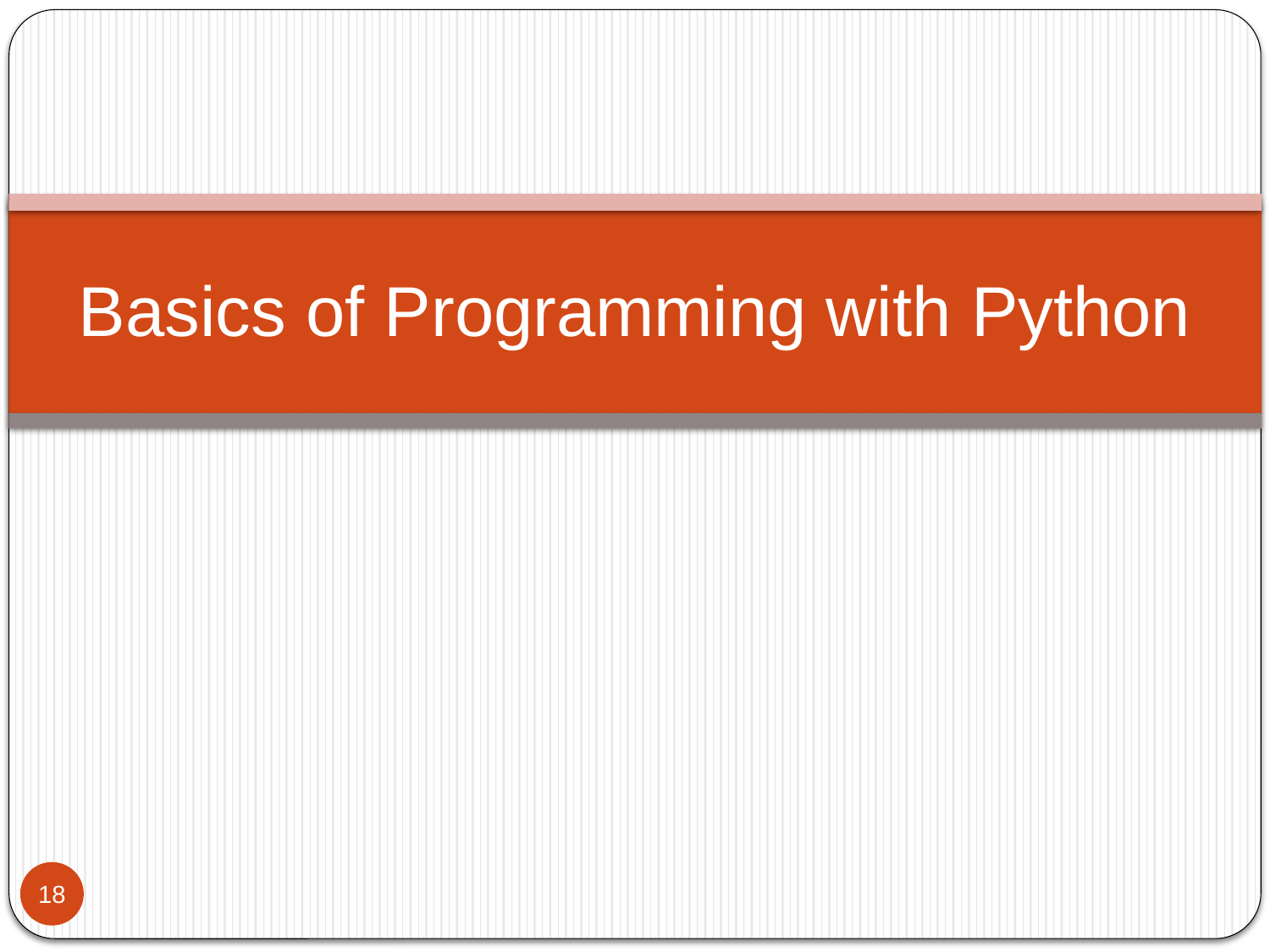

# Basics of Programming with Python
18